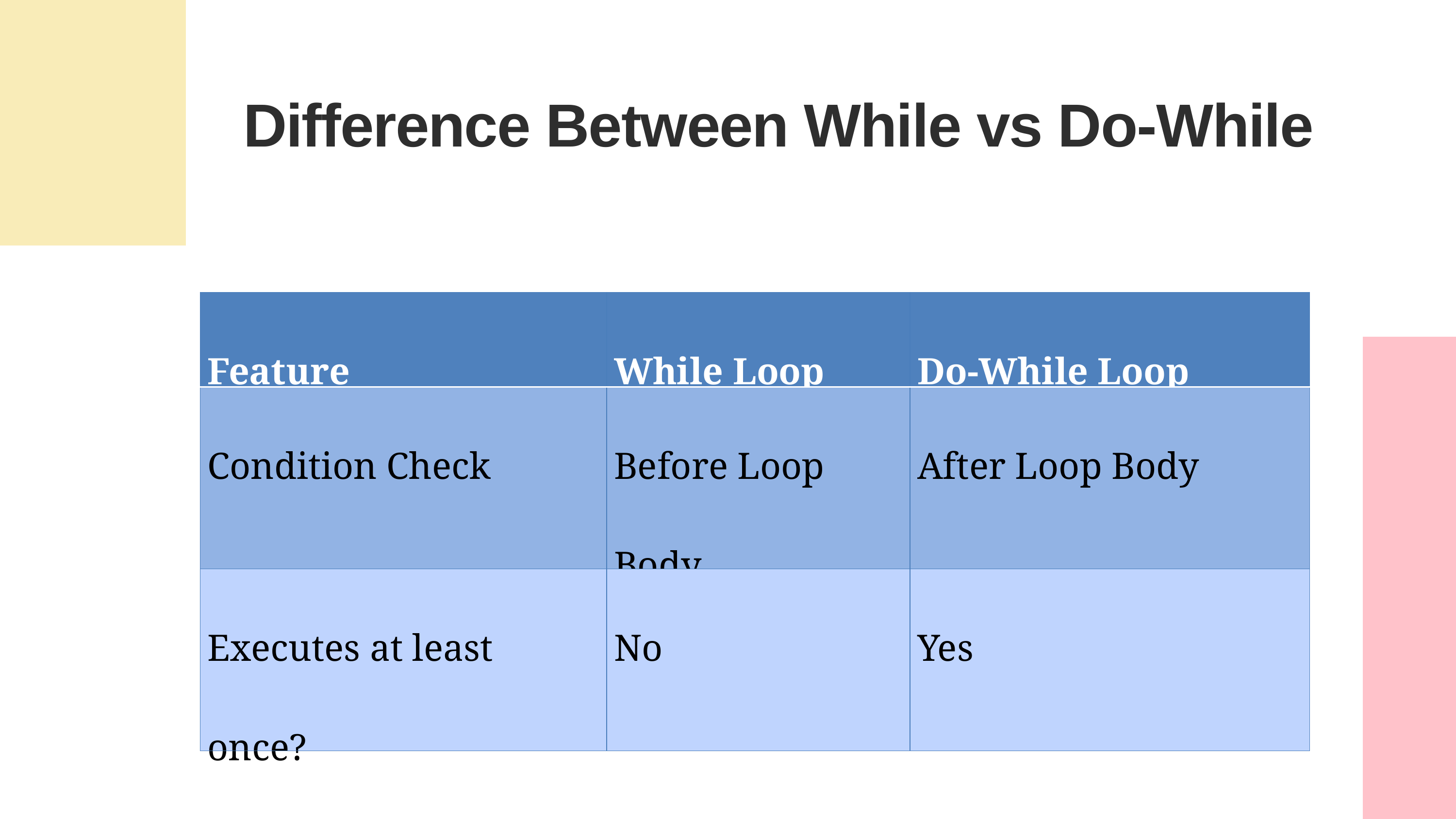

Difference Between While vs Do-While
| Feature | While Loop | Do-While Loop |
| --- | --- | --- |
| Condition Check | Before Loop Body | After Loop Body |
| Executes at least once? | No | Yes |